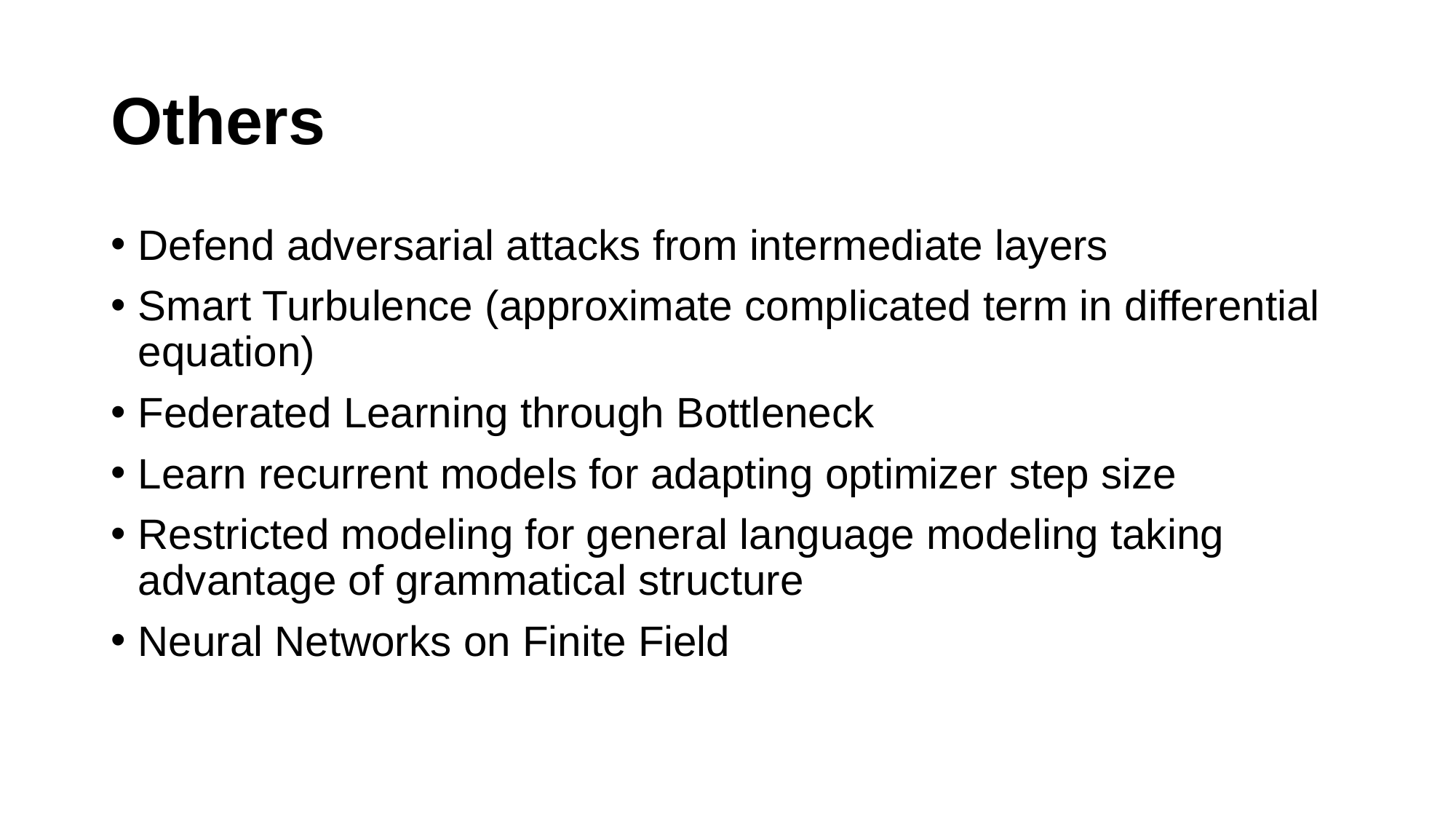

# Others
Defend adversarial attacks from intermediate layers
Smart Turbulence (approximate complicated term in differential equation)
Federated Learning through Bottleneck
Learn recurrent models for adapting optimizer step size
Restricted modeling for general language modeling taking advantage of grammatical structure
Neural Networks on Finite Field